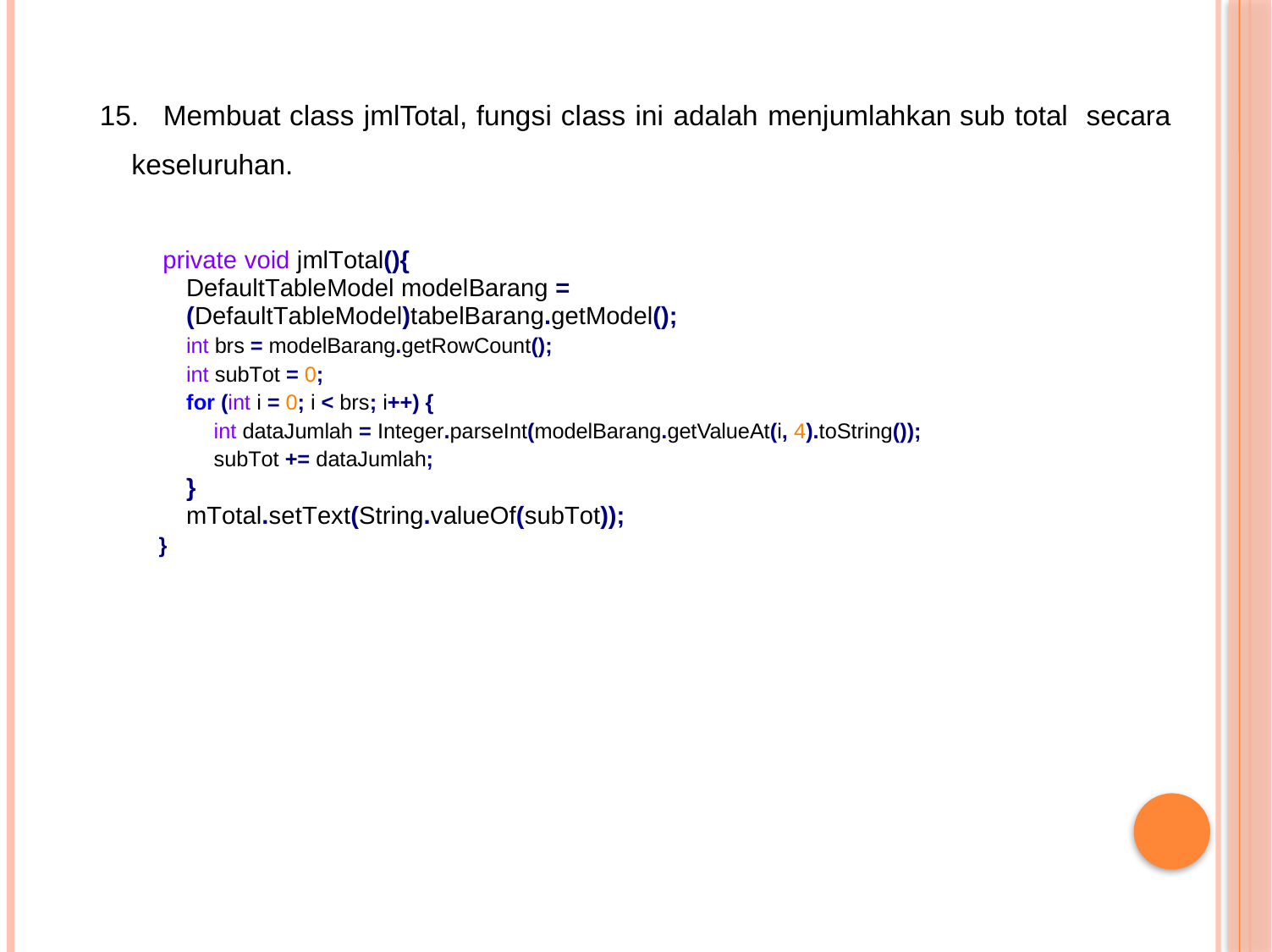

15.
Membuat class jmlTotal, fungsi class ini adalah menjumlahkan sub total
secara
keseluruhan.
private void jmlTotal(){
DefaultTableModel modelBarang = (DefaultTableModel)tabelBarang.getModel();
int brs = modelBarang.getRowCount();
int subTot = 0;
for (int i = 0; i < brs; i++) {
int dataJumlah = Integer.parseInt(modelBarang.getValueAt(i, 4).toString());
subTot += dataJumlah;
}
mTotal.setText(String.valueOf(subTot));
}